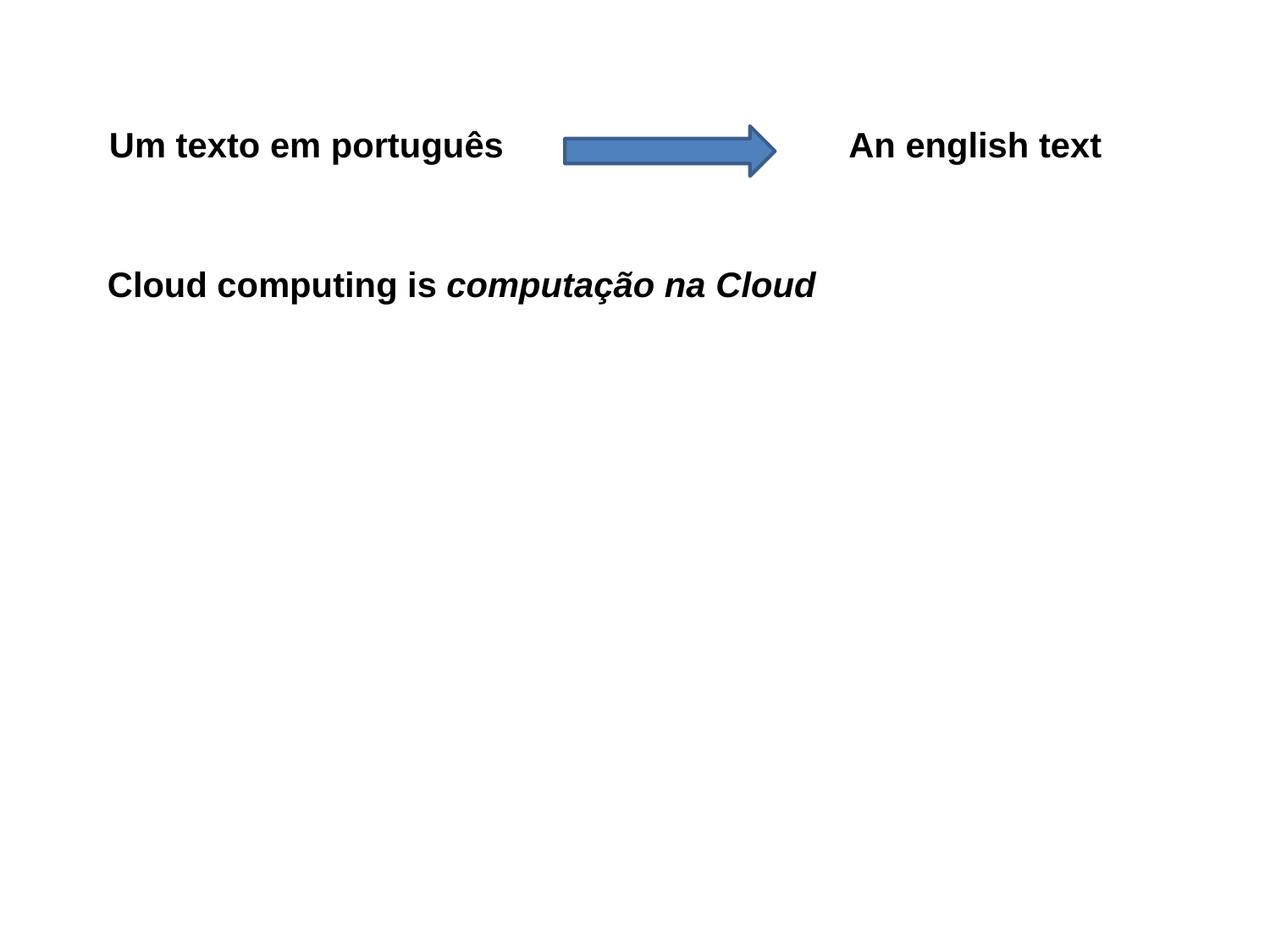

Um texto em português
An english text

Cloud computing is computação na Cloud